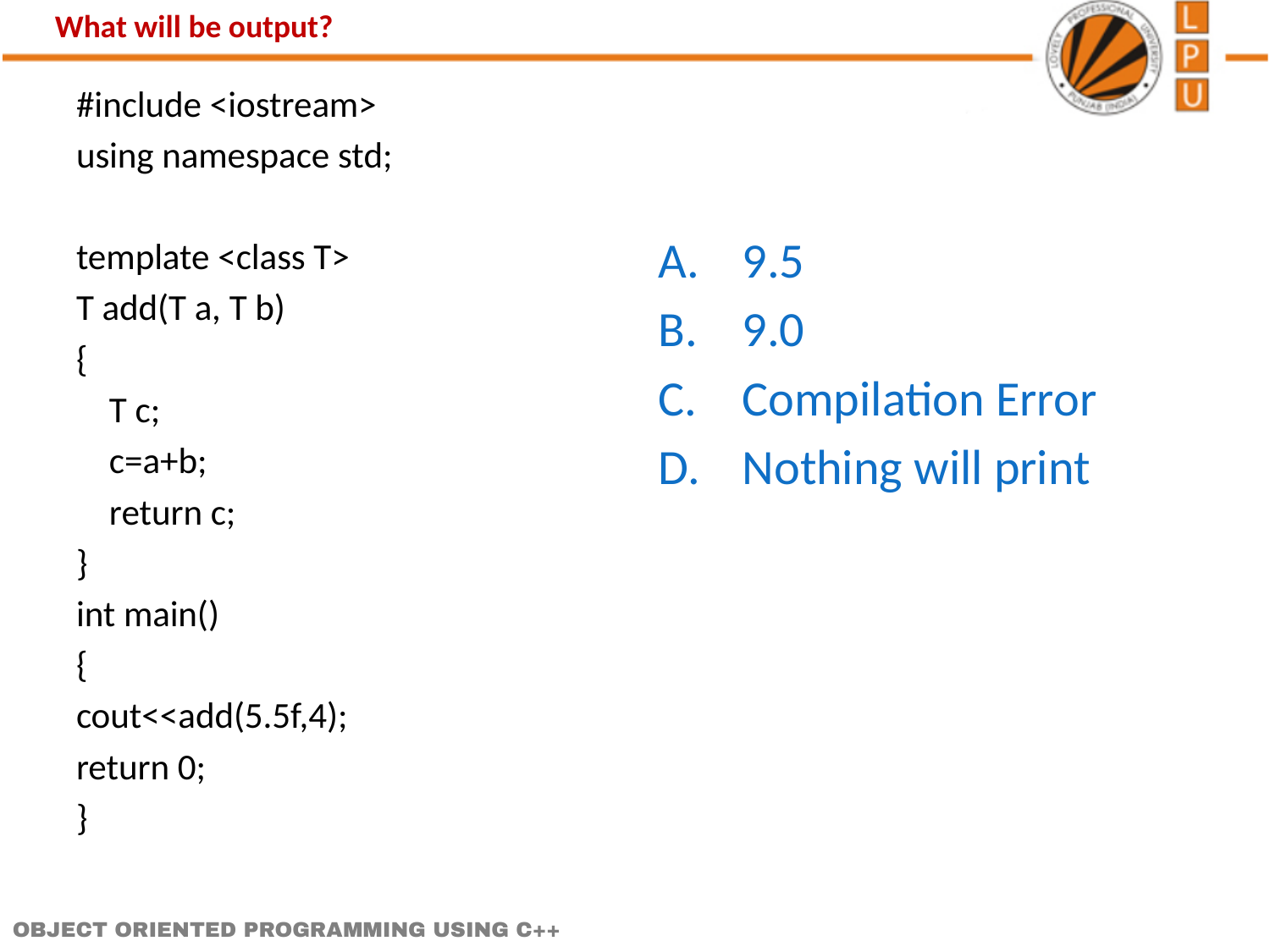

What will be output?
#include <iostream>
using namespace std;

template <class T>
T add(T a, T b)
{
    T c;
    c=a+b;
    return c;
}
int main()
{
cout<<add(5.5f,4);
return 0;
}
9.5
9.0
Compilation Error
Nothing will print